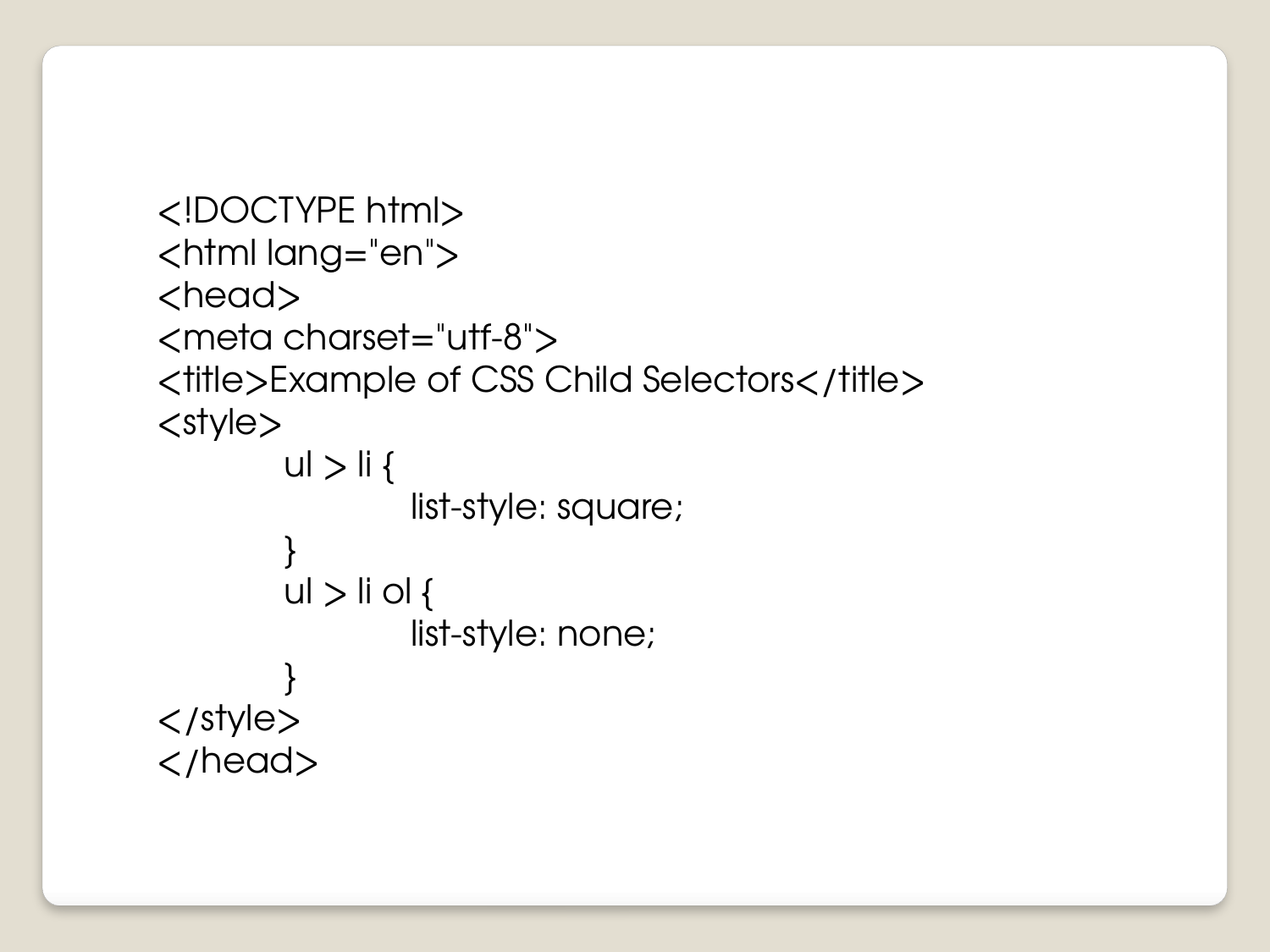

<!DOCTYPE html>
<html lang="en">
<head>
<meta charset="utf-8">
<title>Example of CSS Child Selectors</title>
<style>
	ul > li {
		list-style: square;
	}
	ul > li ol {
		list-style: none;
	}
</style>
</head>